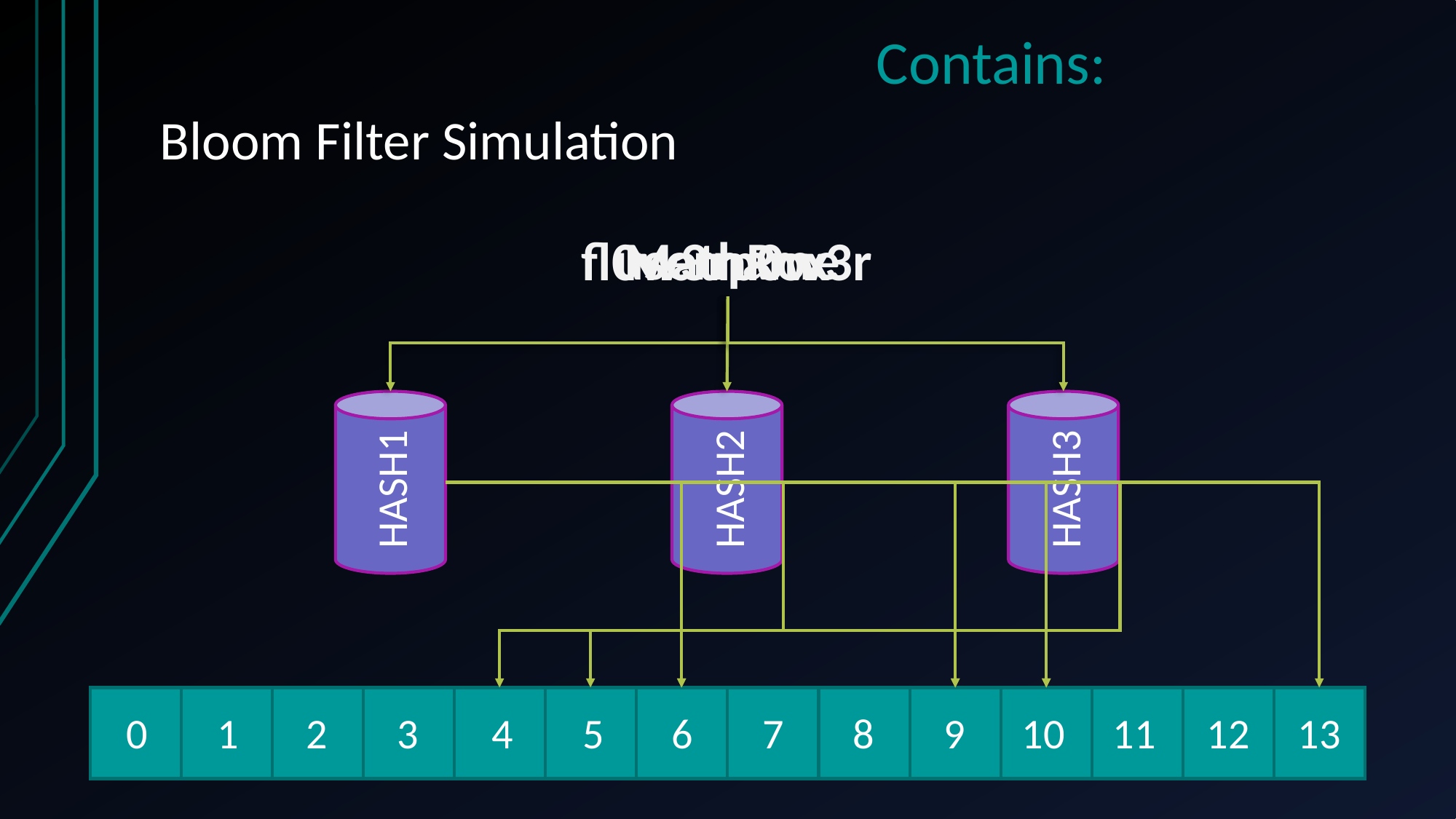

Contains:
# Bloom Filter Simulation
username
fl0w3rp0w3r
MathRox
HASH1
HASH2
HASH3
0

1
2
3
4
5
6
7
8
9
10
11
12
13